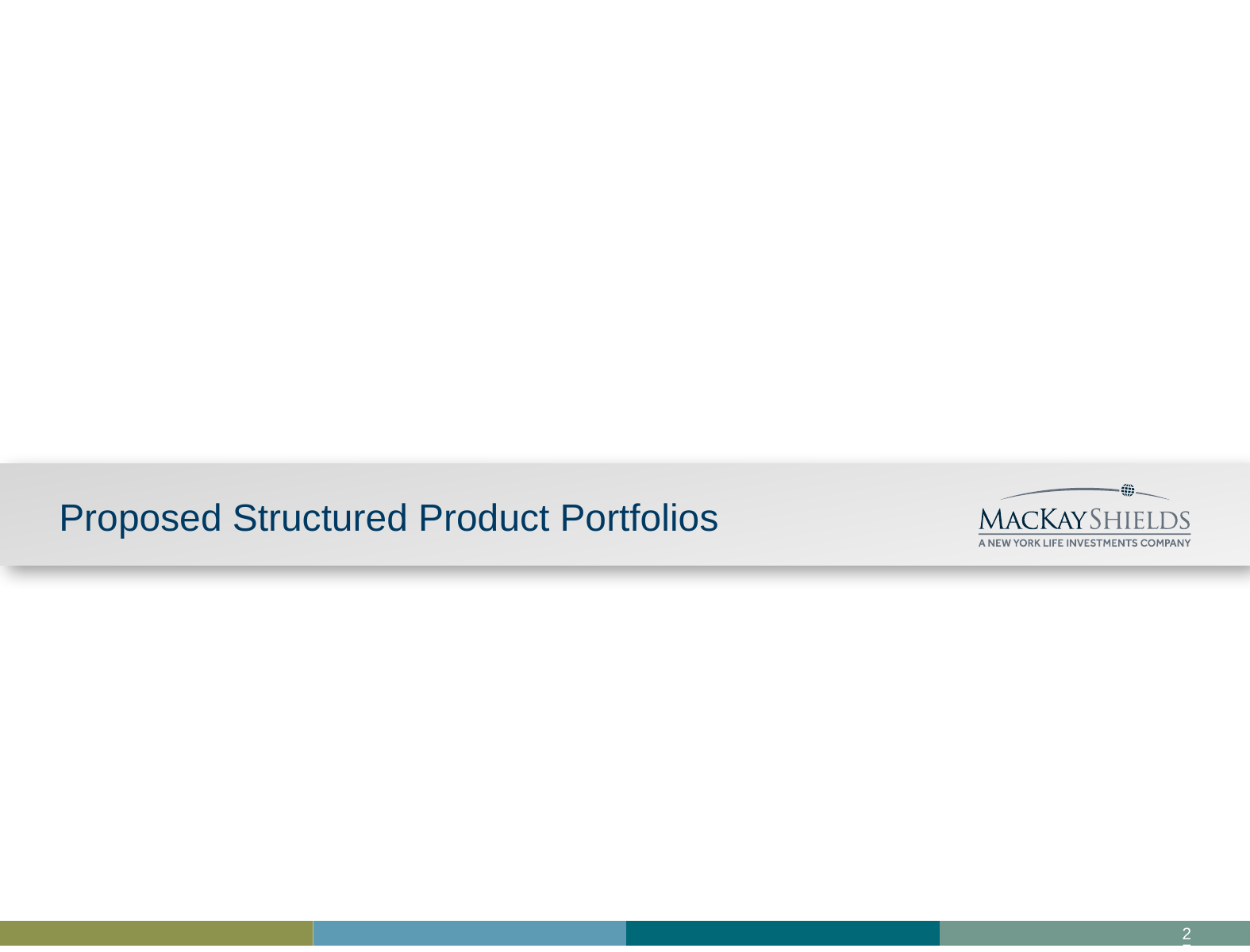

Proposed Structured Product Portfolios
27
SP B 012019